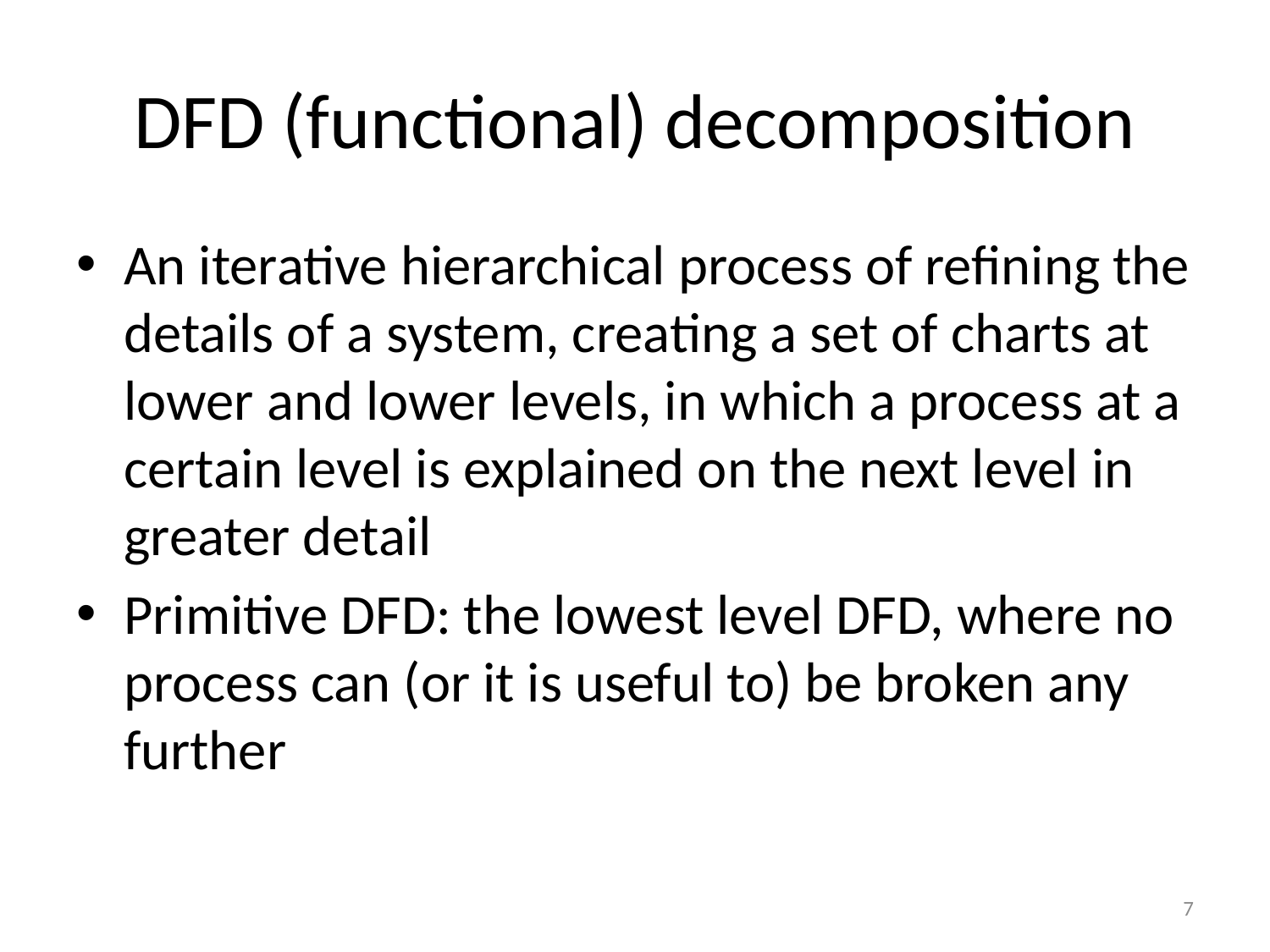

# DFD (functional) decomposition
An iterative hierarchical process of refining the details of a system, creating a set of charts at lower and lower levels, in which a process at a certain level is explained on the next level in greater detail
Primitive DFD: the lowest level DFD, where no process can (or it is useful to) be broken any further
7